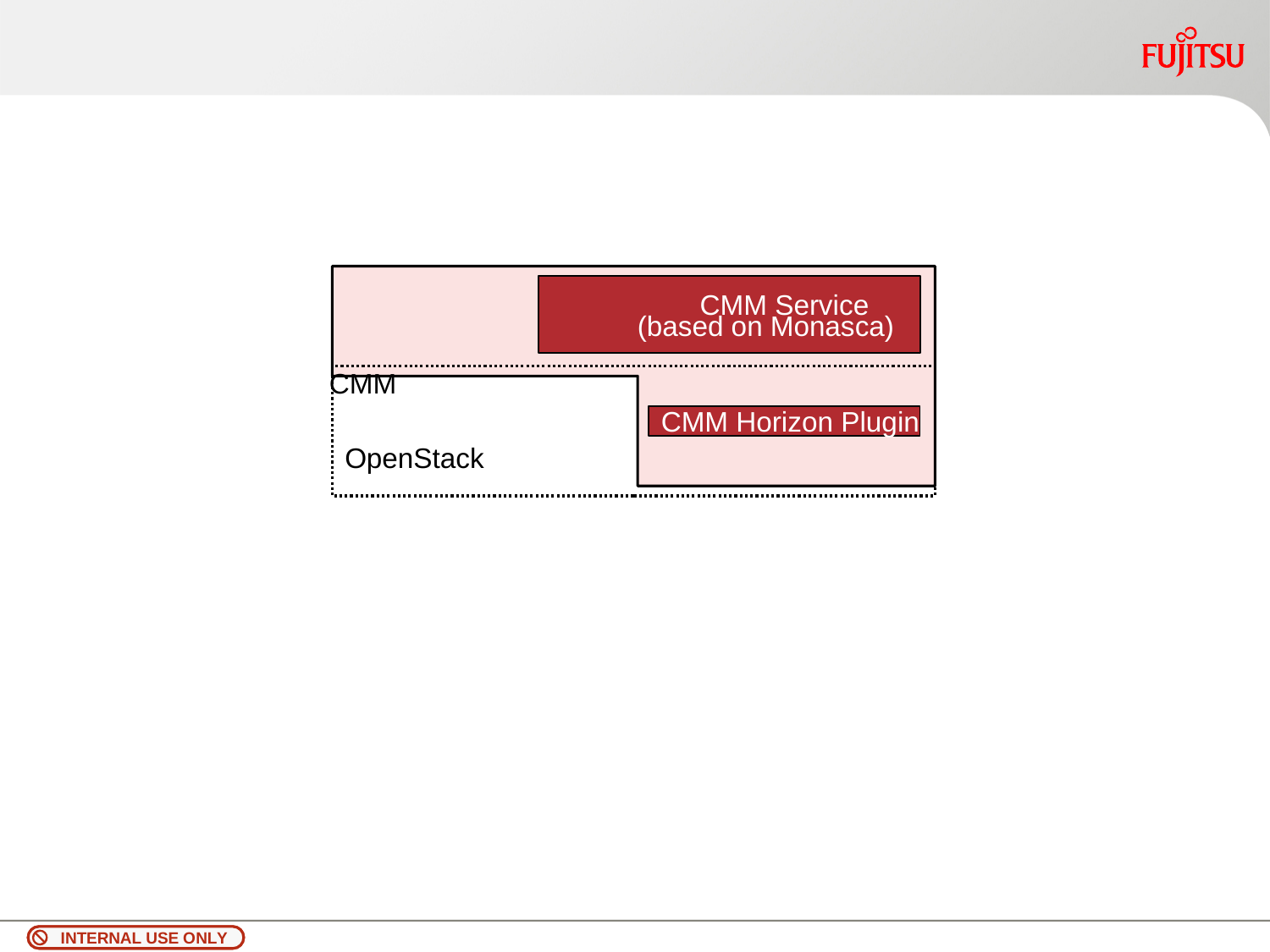

CMM Service
           (based on Monasca)

  CMM

OpenStack
CMM Horizon Plugin